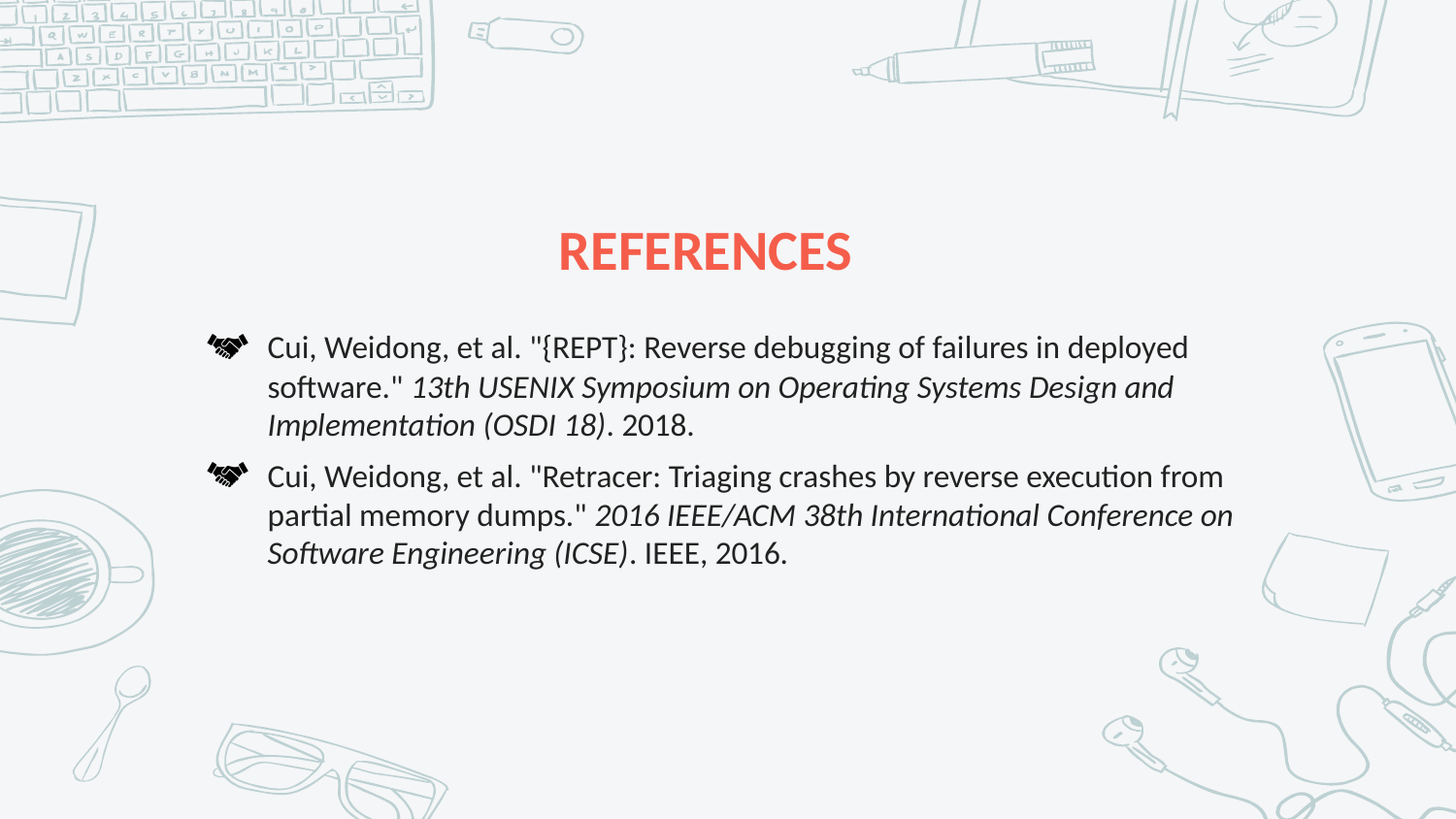

# REFERENCES
Cui, Weidong, et al. "{REPT}: Reverse debugging of failures in deployed software." 13th USENIX Symposium on Operating Systems Design and Implementation (OSDI 18). 2018.
Cui, Weidong, et al. "Retracer: Triaging crashes by reverse execution from partial memory dumps." 2016 IEEE/ACM 38th International Conference on Software Engineering (ICSE). IEEE, 2016.